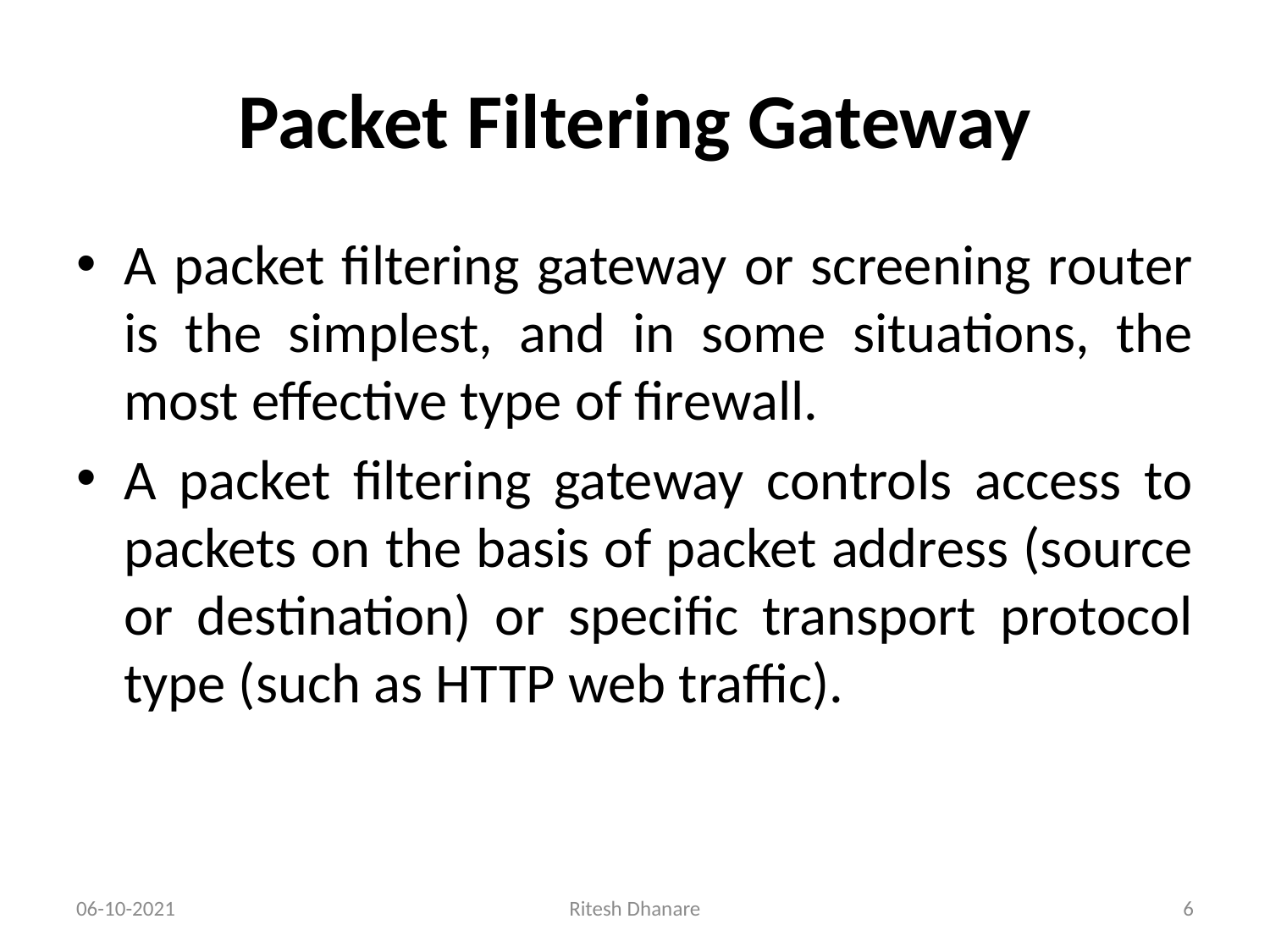

# Packet Filtering Gateway
A packet filtering gateway or screening router is the simplest, and in some situations, the most effective type of firewall.
A packet filtering gateway controls access to packets on the basis of packet address (source or destination) or specific transport protocol type (such as HTTP web traffic).
06-10-2021
Ritesh Dhanare
6